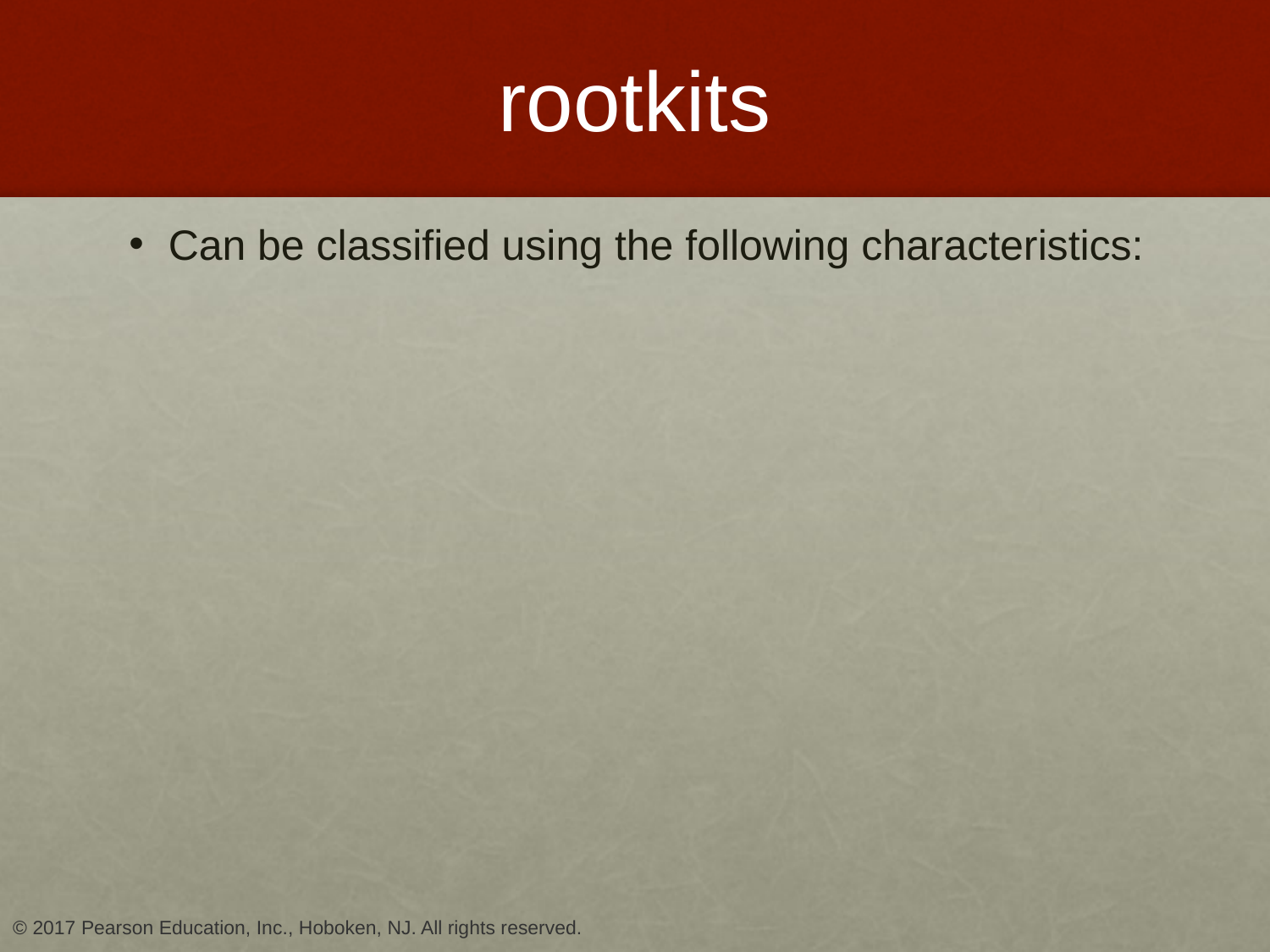

# rootkits
Can be classified using the following characteristics:

© 2017 Pearson Education, Inc., Hoboken, NJ. All rights reserved.